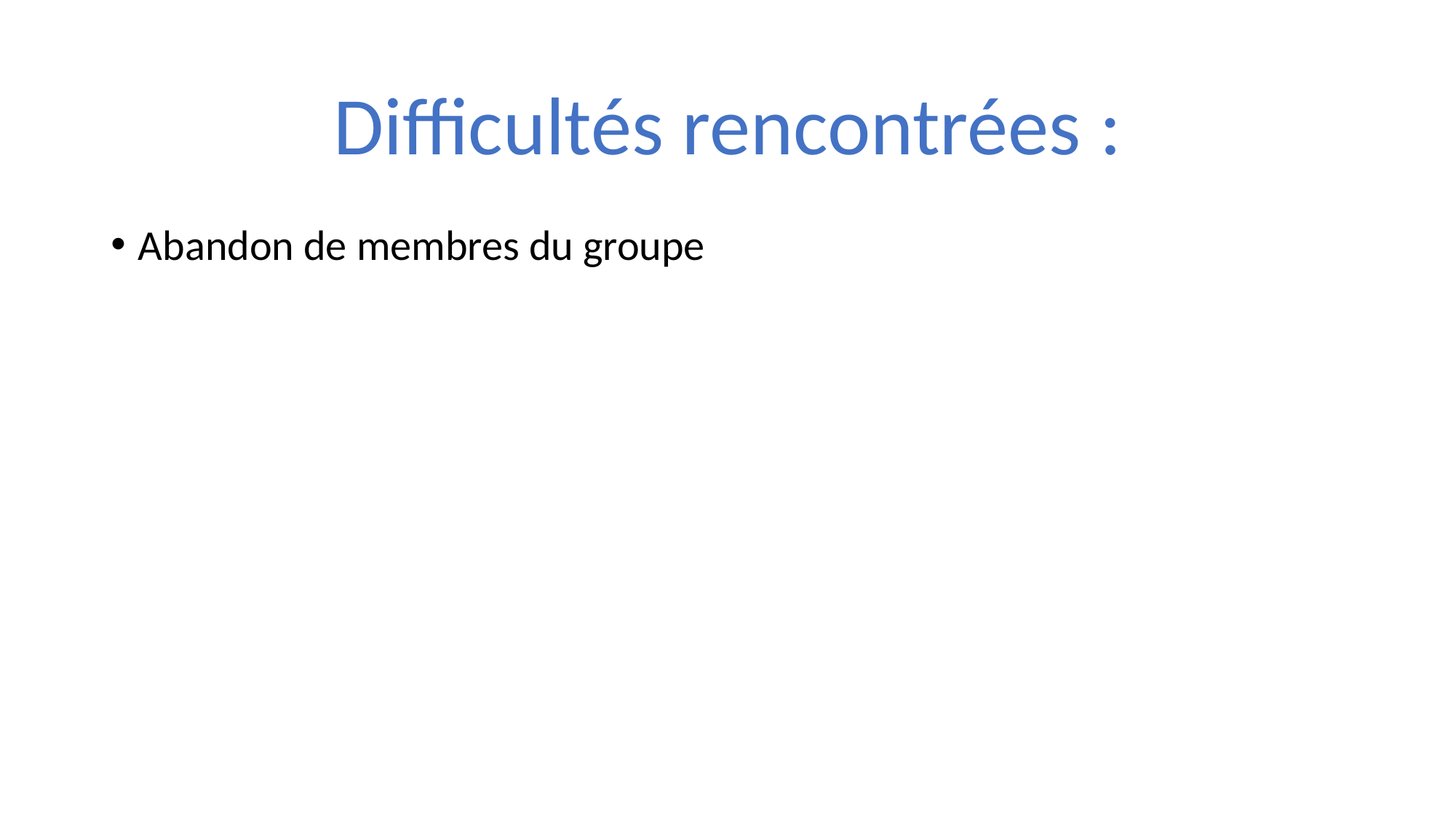

Difficultés rencontrées :
Abandon de membres du groupe